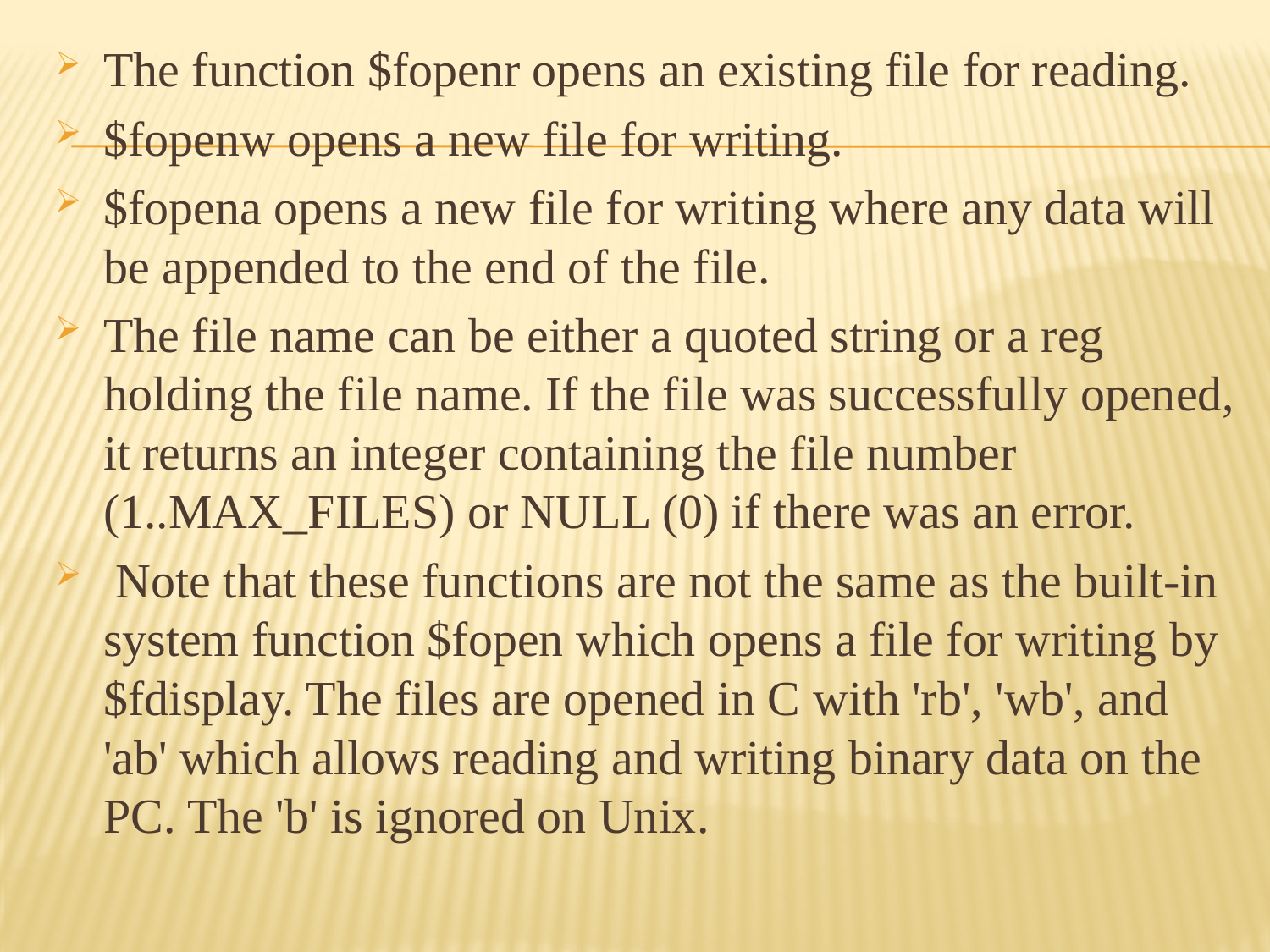

The function $fopenr opens an existing file for reading.
$fopenw opens a new file for writing.
$fopena opens a new file for writing where any data will be appended to the end of the file.
The file name can be either a quoted string or a reg holding the file name. If the file was successfully opened, it returns an integer containing the file number (1..MAX_FILES) or NULL (0) if there was an error.
 Note that these functions are not the same as the built-in system function $fopen which opens a file for writing by $fdisplay. The files are opened in C with 'rb', 'wb', and 'ab' which allows reading and writing binary data on the PC. The 'b' is ignored on Unix.